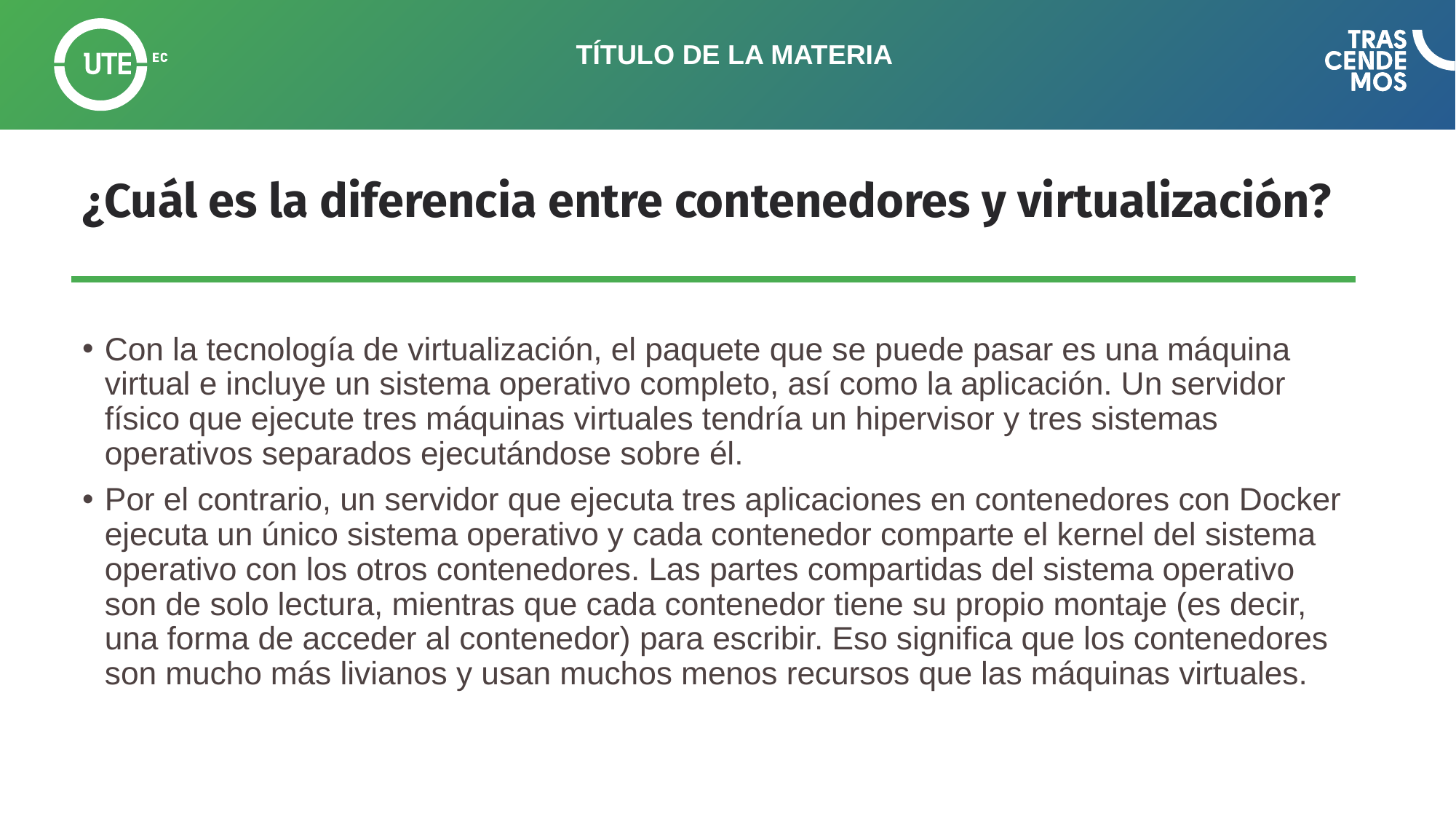

# ¿Cuál es la diferencia entre contenedores y virtualización?
Con la tecnología de virtualización, el paquete que se puede pasar es una máquina virtual e incluye un sistema operativo completo, así como la aplicación. Un servidor físico que ejecute tres máquinas virtuales tendría un hipervisor y tres sistemas operativos separados ejecutándose sobre él.
Por el contrario, un servidor que ejecuta tres aplicaciones en contenedores con Docker ejecuta un único sistema operativo y cada contenedor comparte el kernel del sistema operativo con los otros contenedores. Las partes compartidas del sistema operativo son de solo lectura, mientras que cada contenedor tiene su propio montaje (es decir, una forma de acceder al contenedor) para escribir. Eso significa que los contenedores son mucho más livianos y usan muchos menos recursos que las máquinas virtuales.